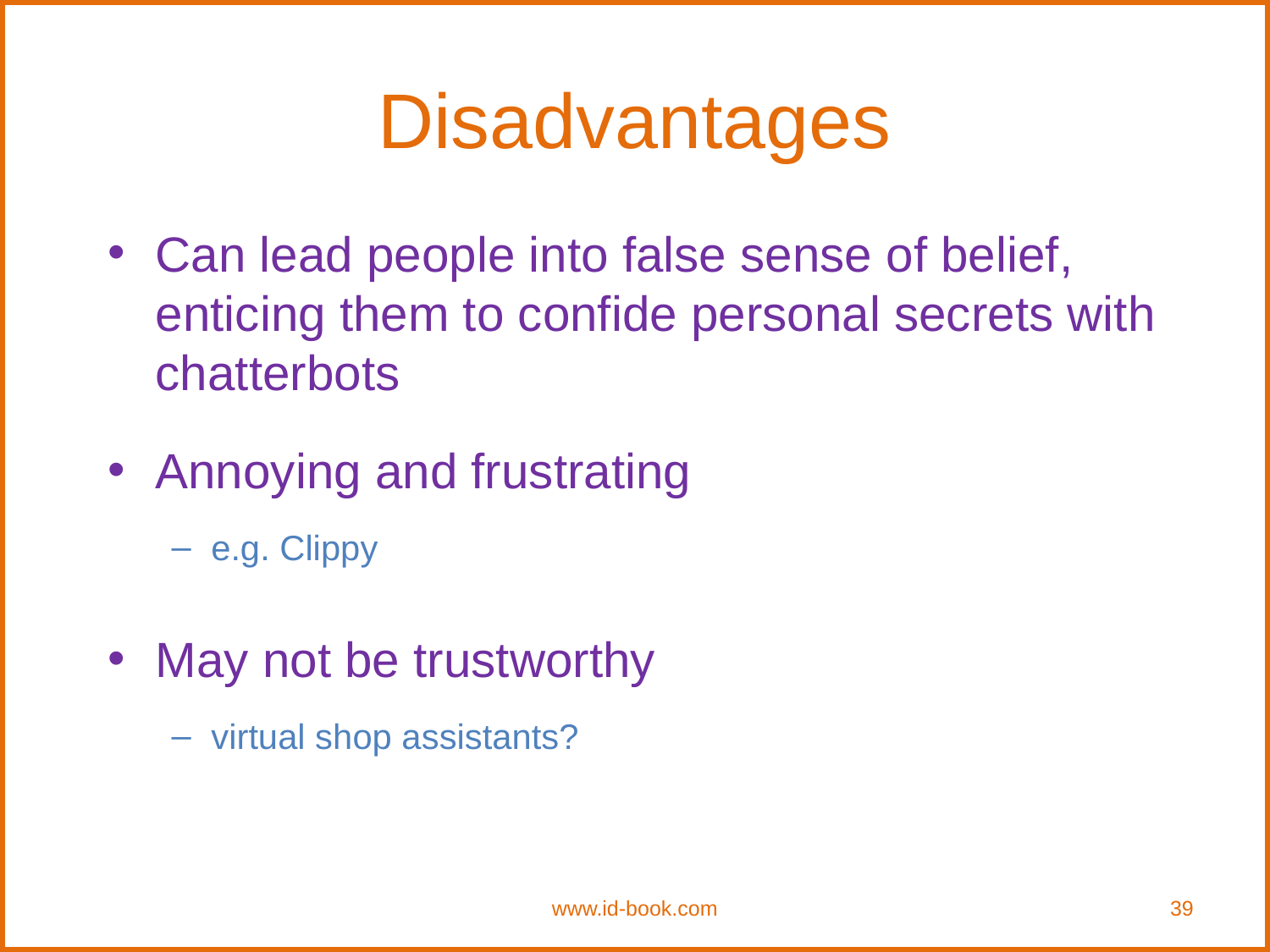

Disadvantages
Can lead people into false sense of belief, enticing them to confide personal secrets with chatterbots

Annoying and frustrating

e.g. Clippy

May not be trustworthy

virtual shop assistants?

www.id-book.com
39